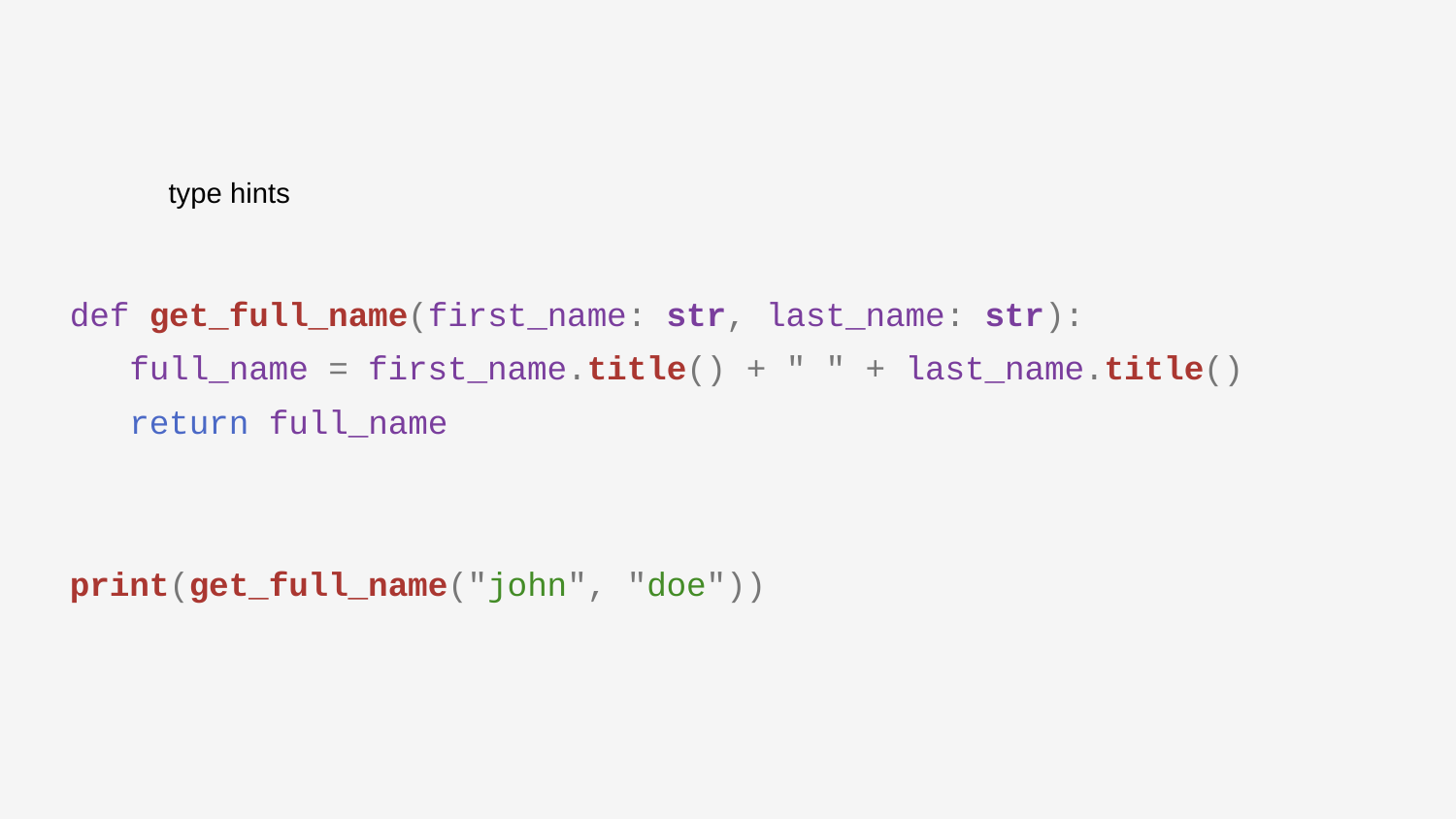

type hints
def get_full_name(first_name: str, last_name: str):
   full_name = first_name.title() + " " + last_name.title()
   return full_name

print(get_full_name("john", "doe"))